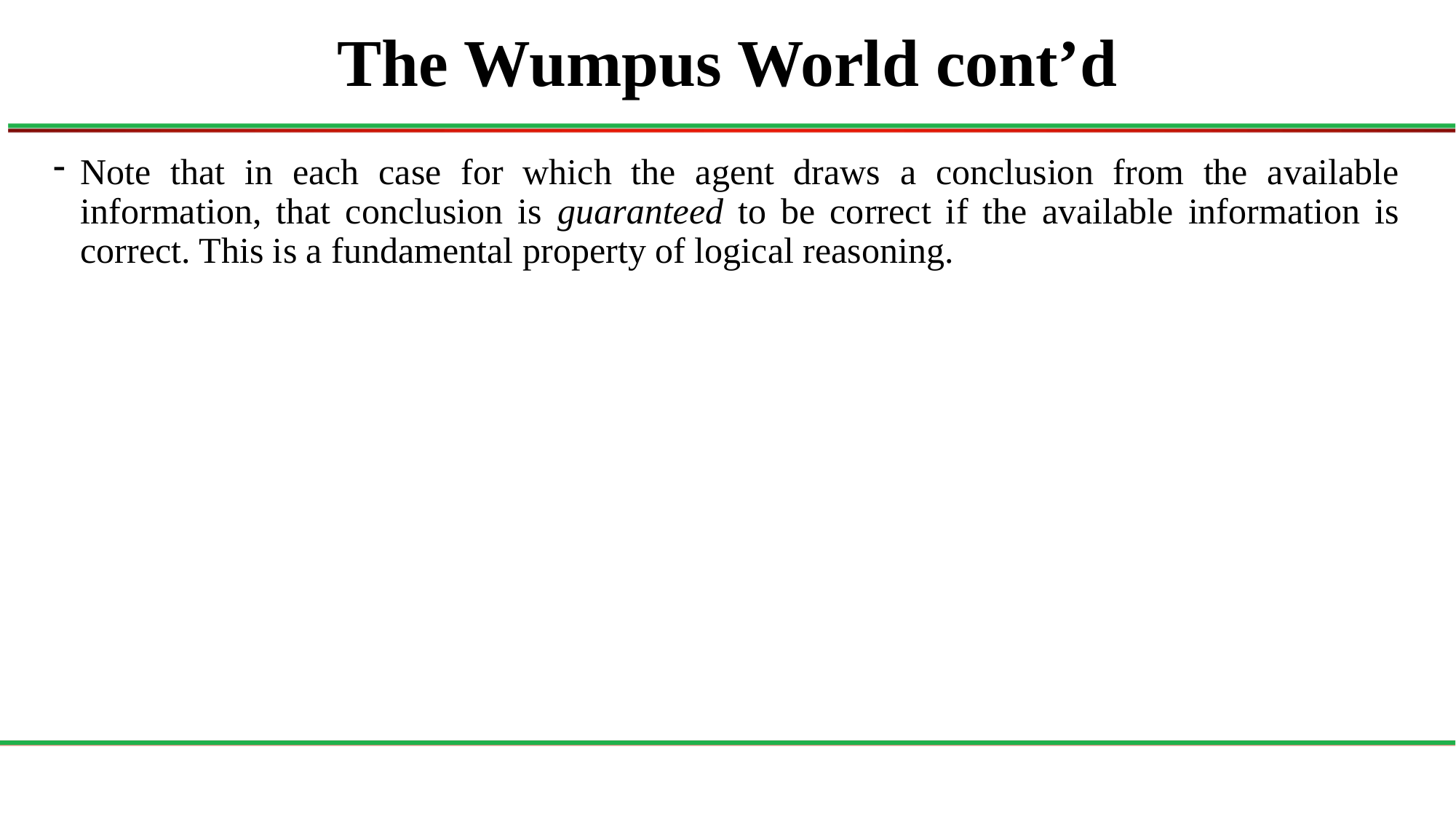

# The Wumpus World cont’d
Note that in each case for which the agent draws a conclusion from the available information, that conclusion is guaranteed to be correct if the available information is correct. This is a fundamental property of logical reasoning.